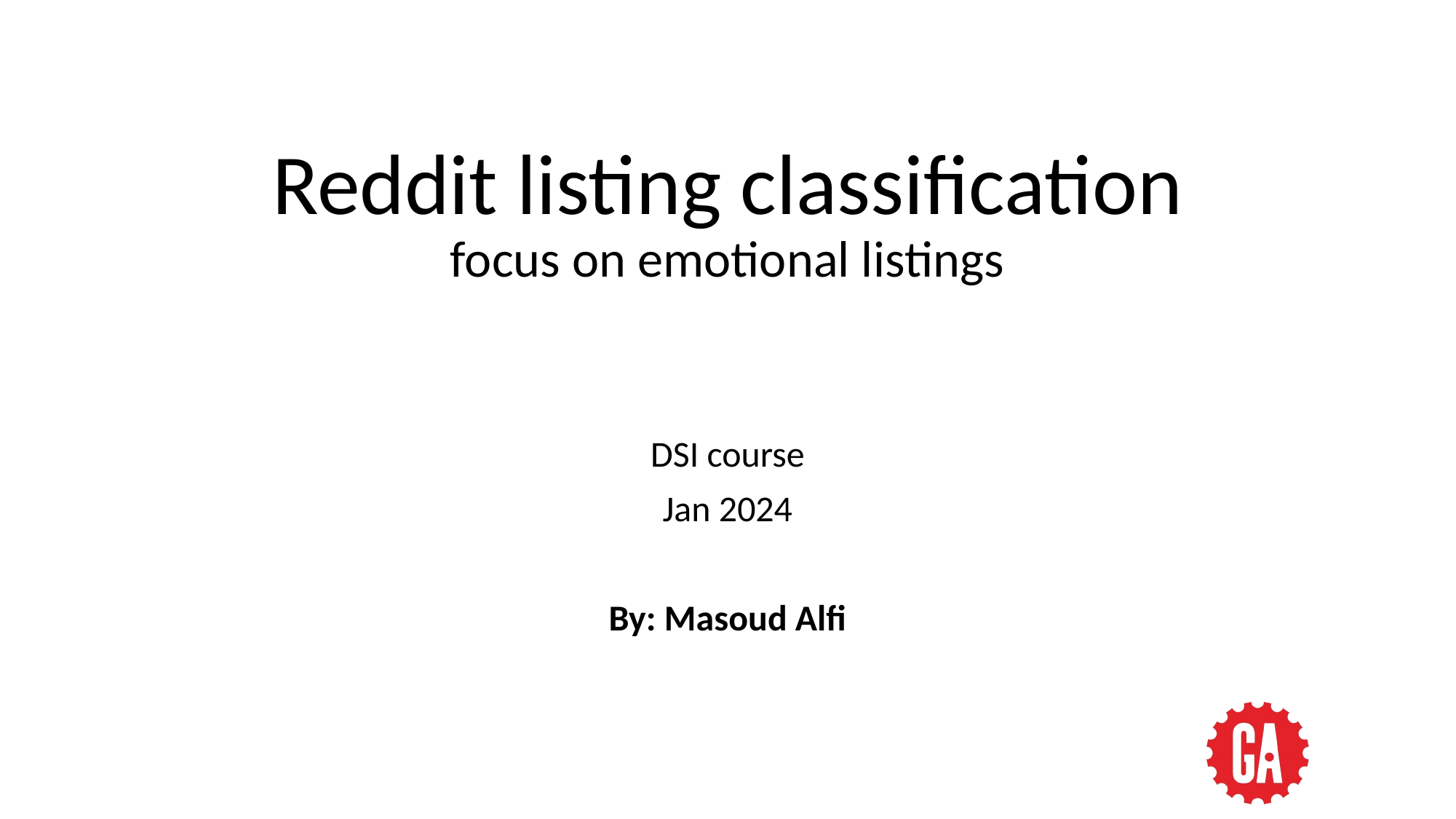

# Reddit listing classification focus on emotional listings
DSI course
Jan 2024

By: Masoud Alfi